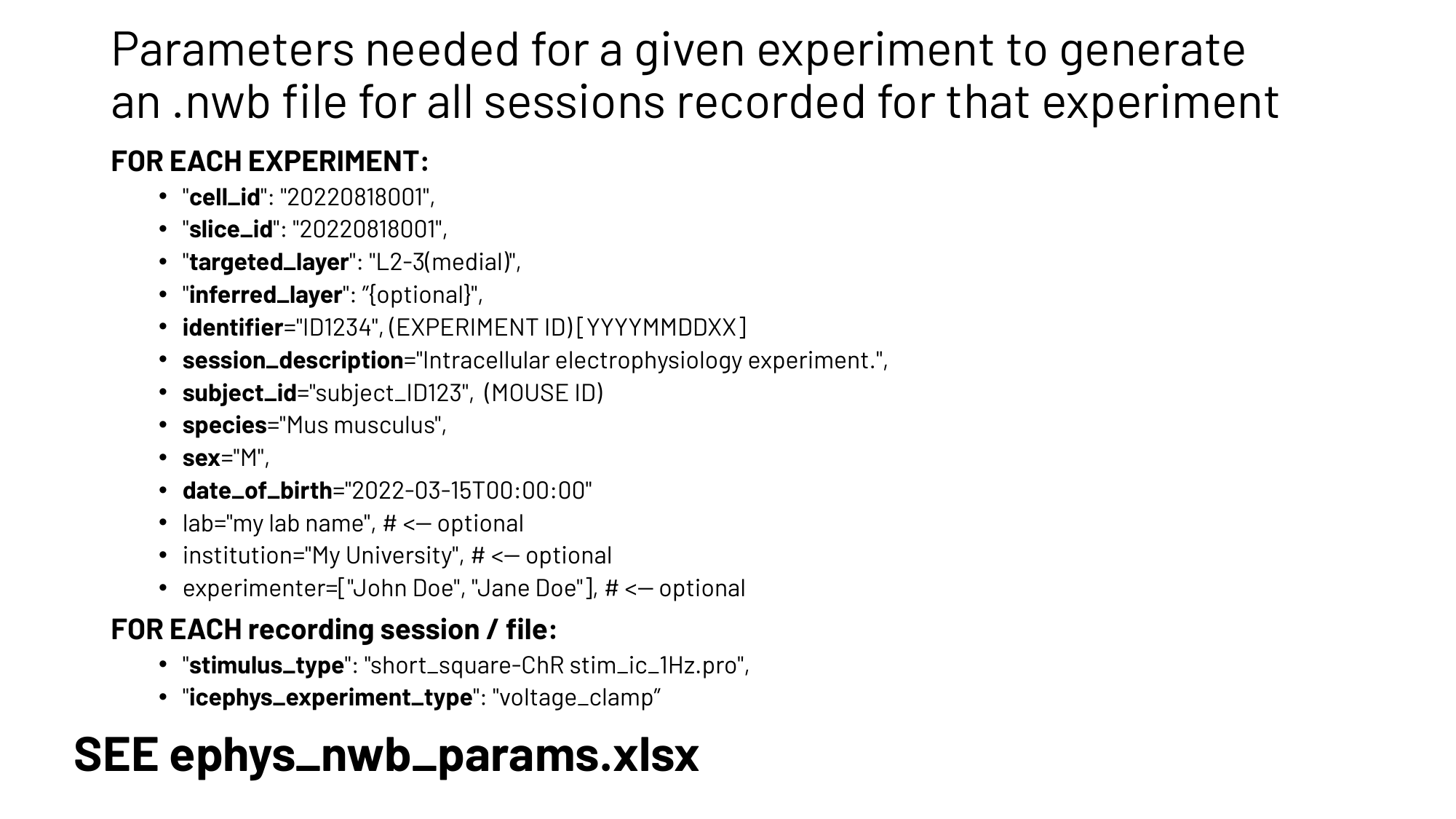

# Parameters needed for a given experiment to generate an .nwb file for all sessions recorded for that experiment
FOR EACH EXPERIMENT:
"cell_id": "20220818001",
"slice_id": "20220818001",
"targeted_layer": "L2-3(medial)",
"inferred_layer": ”{optional}",
identifier="ID1234", (EXPERIMENT ID) [YYYYMMDDXX]
session_description="Intracellular electrophysiology experiment.",
subject_id="subject_ID123",  (MOUSE ID)
species="Mus musculus",
sex="M",
date_of_birth="2022-03-15T00:00:00"
lab="my lab name", # <-- optional
institution="My University", # <-- optional
experimenter=["John Doe", "Jane Doe"], # <-- optional
FOR EACH recording session / file:
"stimulus_type": "short_square-ChR stim_ic_1Hz.pro",
"icephys_experiment_type": "voltage_clamp”
SEE ephys_nwb_params.xlsx